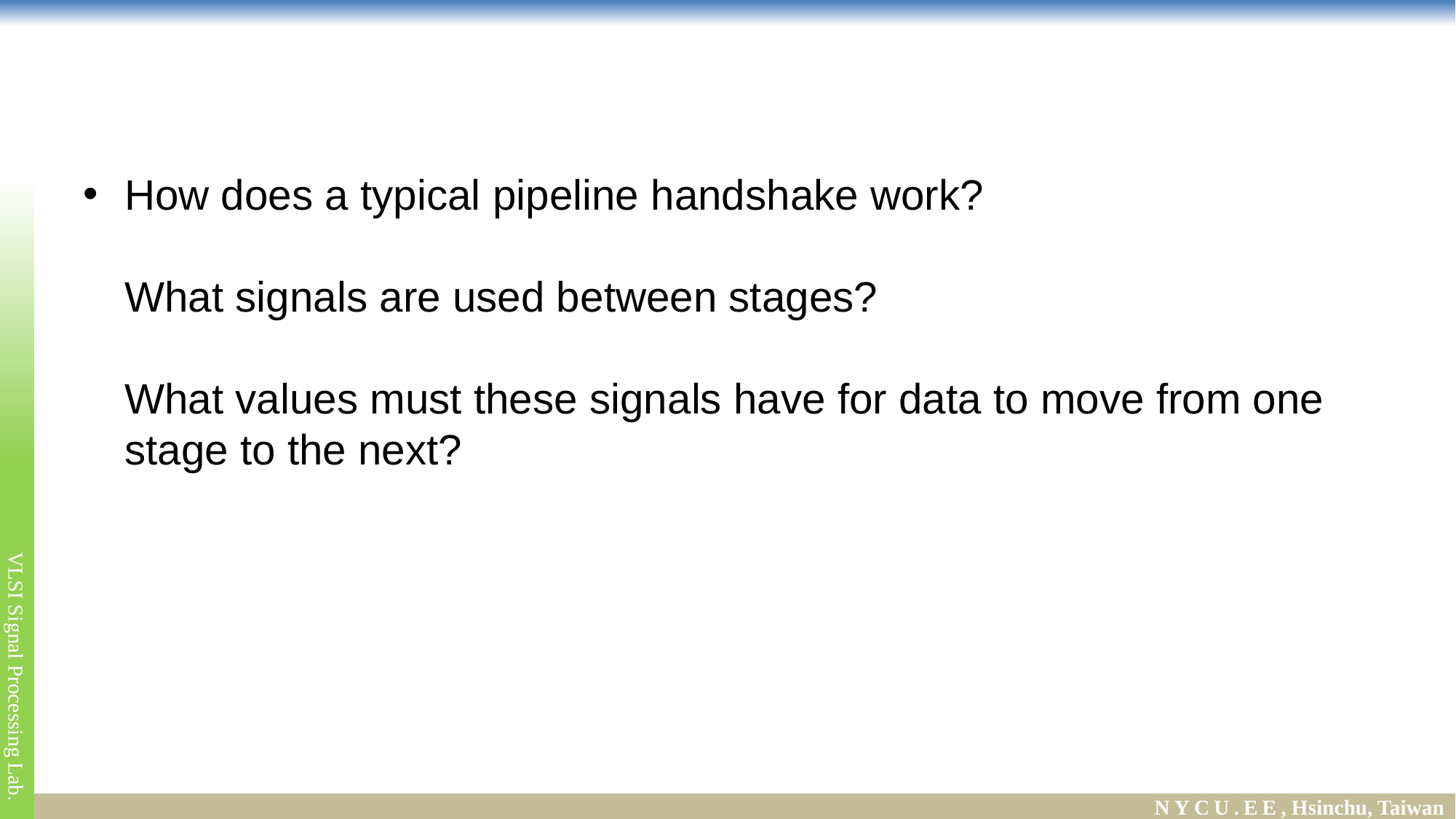

#
How does a typical pipeline handshake work?
What signals are used between stages?
What values must these signals have for data to move from one stage to the next?